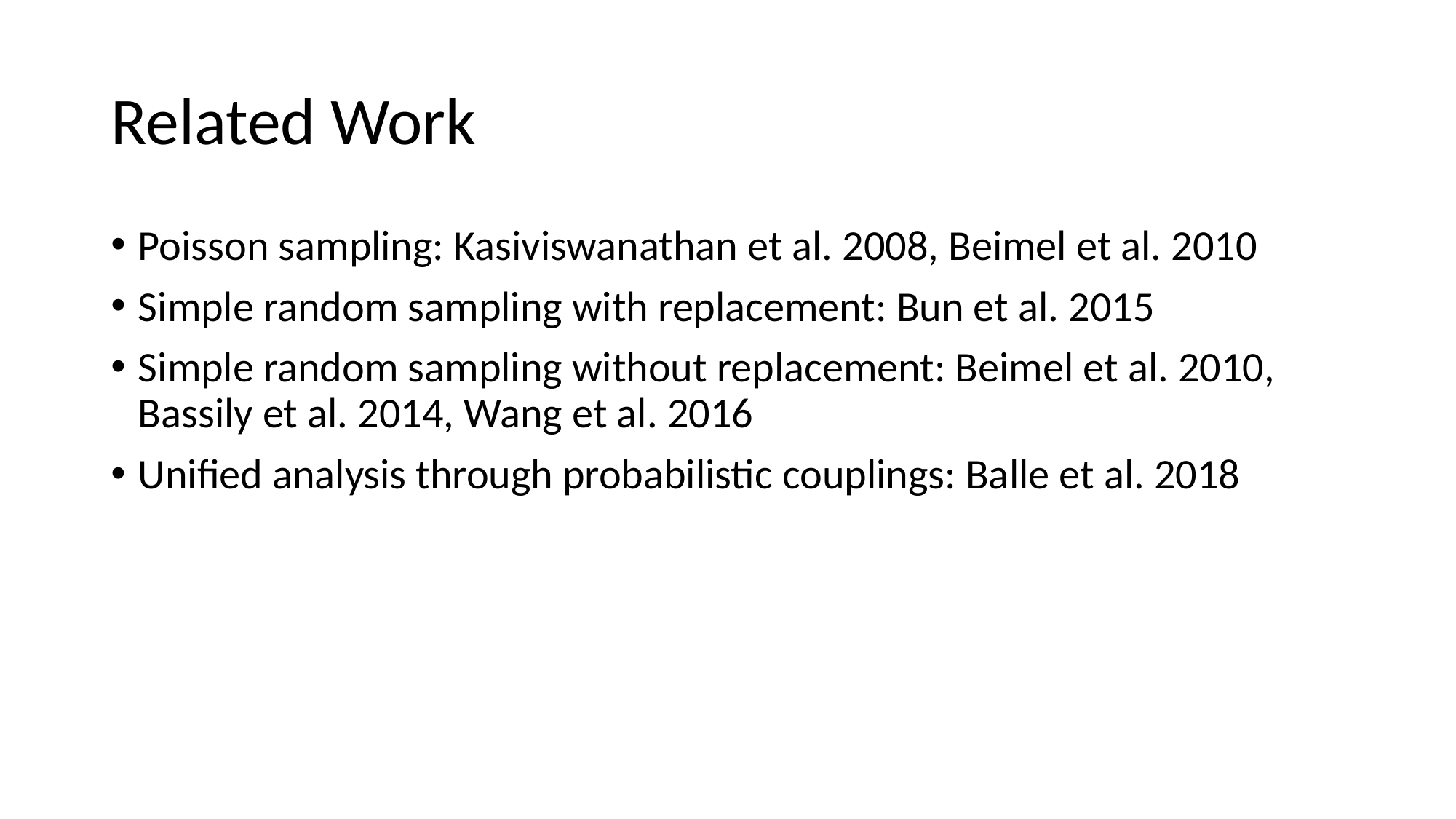

# Related Work
Poisson sampling: Kasiviswanathan et al. 2008, Beimel et al. 2010
Simple random sampling with replacement: Bun et al. 2015
Simple random sampling without replacement: Beimel et al. 2010, Bassily et al. 2014, Wang et al. 2016
Unified analysis through probabilistic couplings: Balle et al. 2018